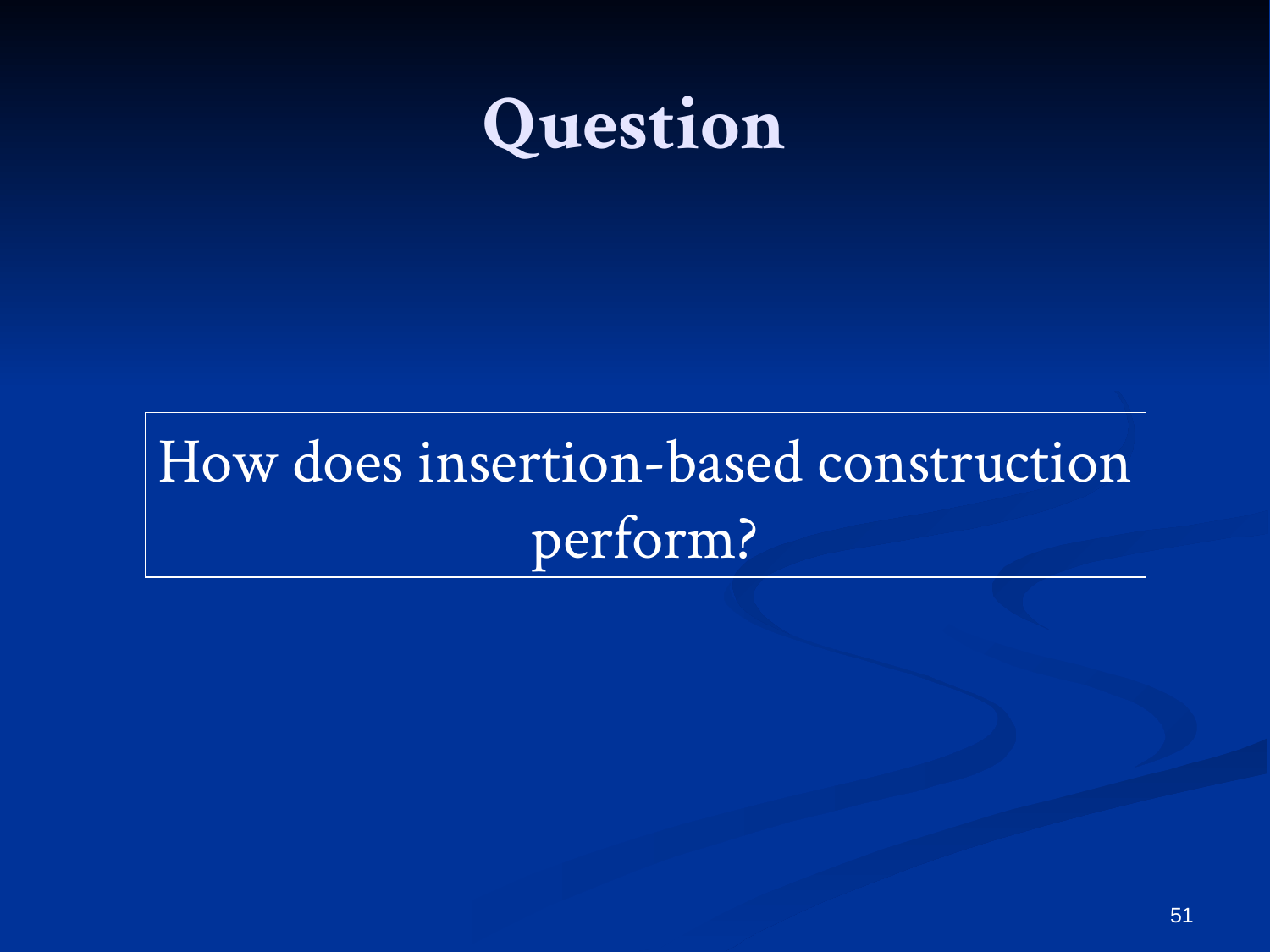

# Question
How does insertion-based construction
perform?
51